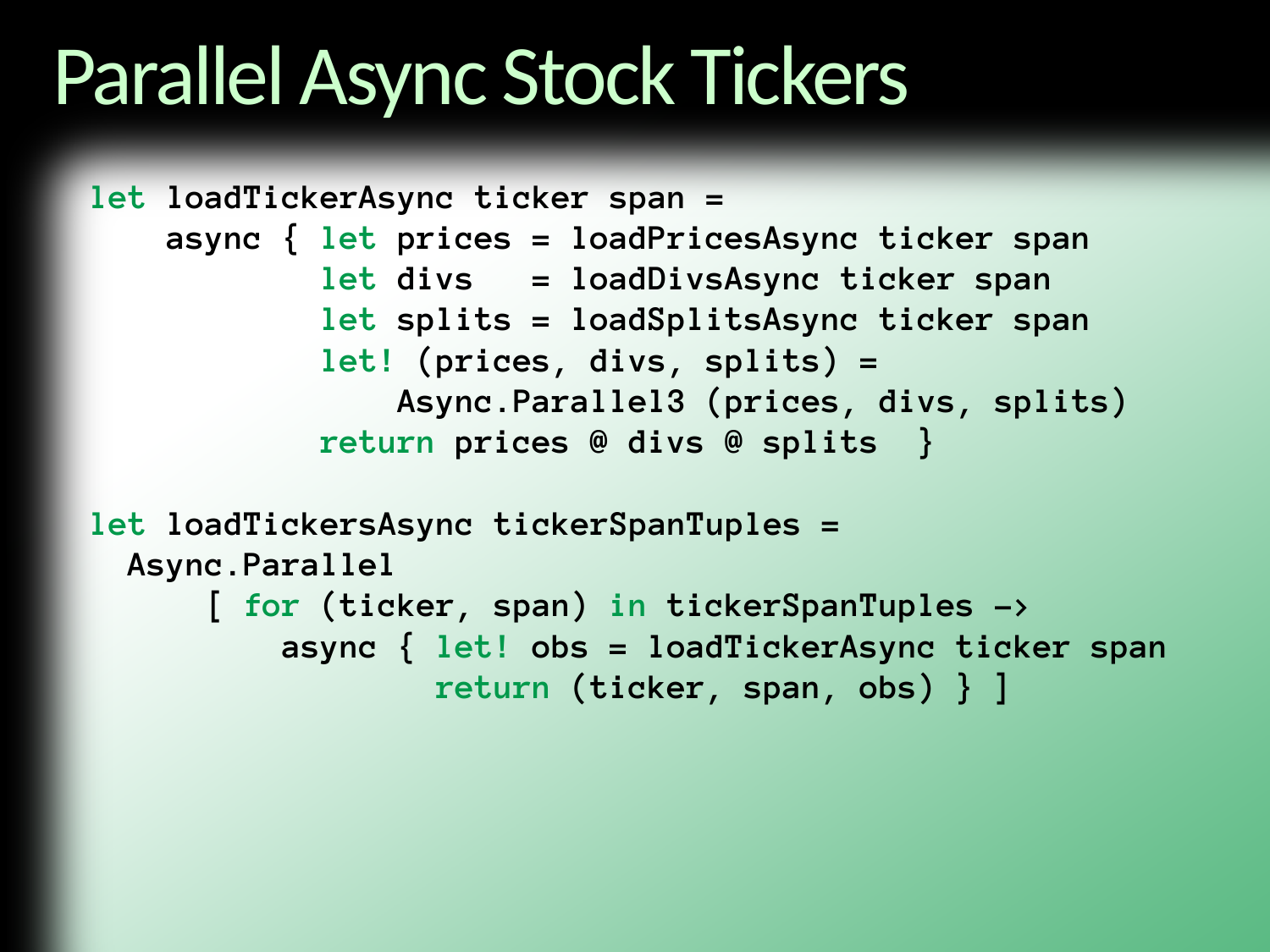

# Parallel Async Stock Tickers
let loadTickerAsync ticker span =
    async { let prices = loadPricesAsync ticker span
            let divs   = loadDivsAsync ticker span
            let splits = loadSplitsAsync ticker span
            let! (prices, divs, splits) =
                Async.Parallel3 (prices, divs, splits)
            return prices @ divs @ splits  }

let loadTickersAsync tickerSpanTuples =
  Async.Parallel
      [ for (ticker, span) in tickerSpanTuples ->
          async { let! obs = loadTickerAsync ticker span
                  return (ticker, span, obs) } ]